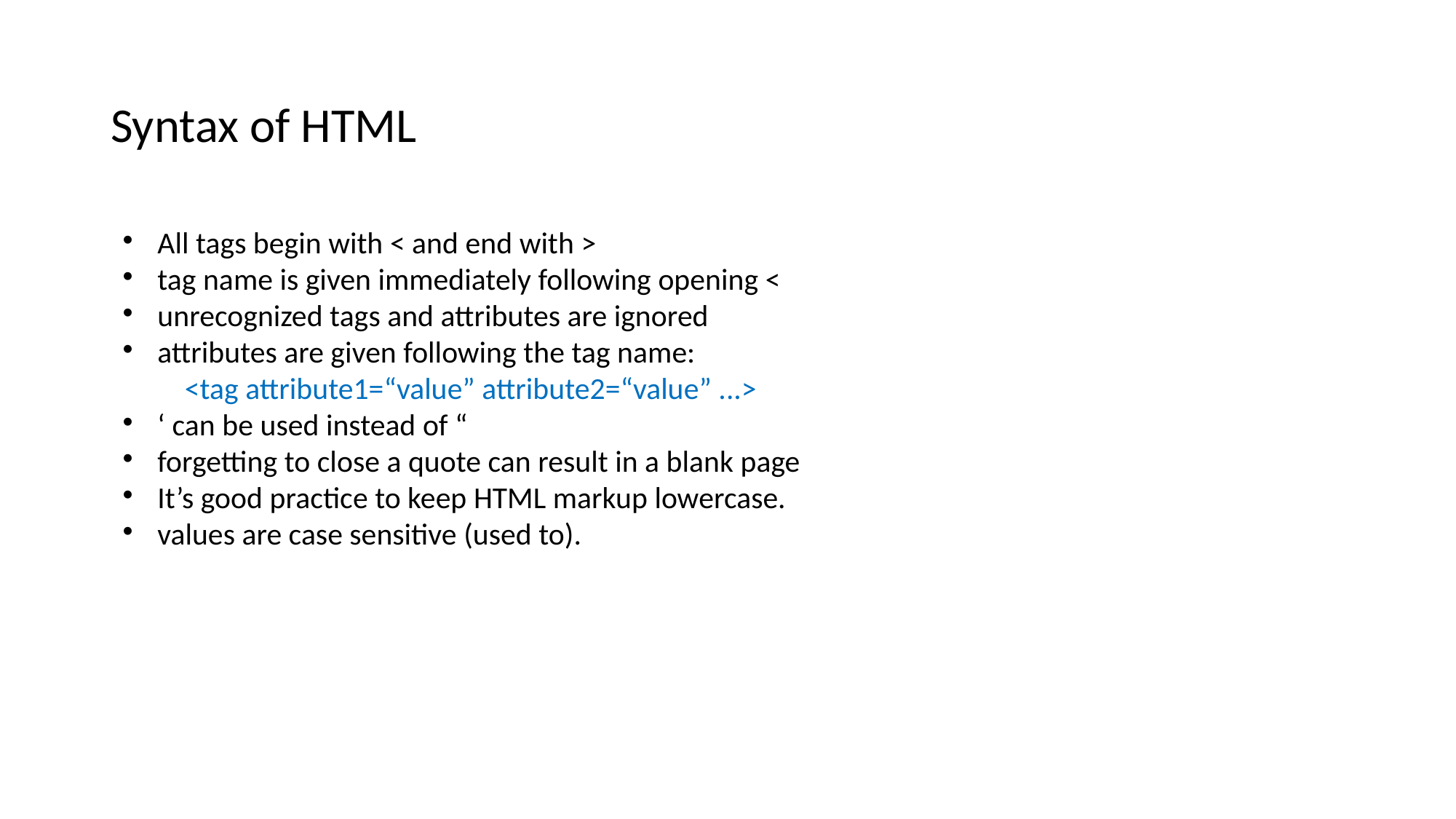

Syntax of HTML
All tags begin with < and end with >
tag name is given immediately following opening <
unrecognized tags and attributes are ignored
attributes are given following the tag name:
         <tag attribute1=“value” attribute2=“value” ...>
‘ can be used instead of “
forgetting to close a quote can result in a blank page
It’s good practice to keep HTML markup lowercase.
values are case sensitive (used to).